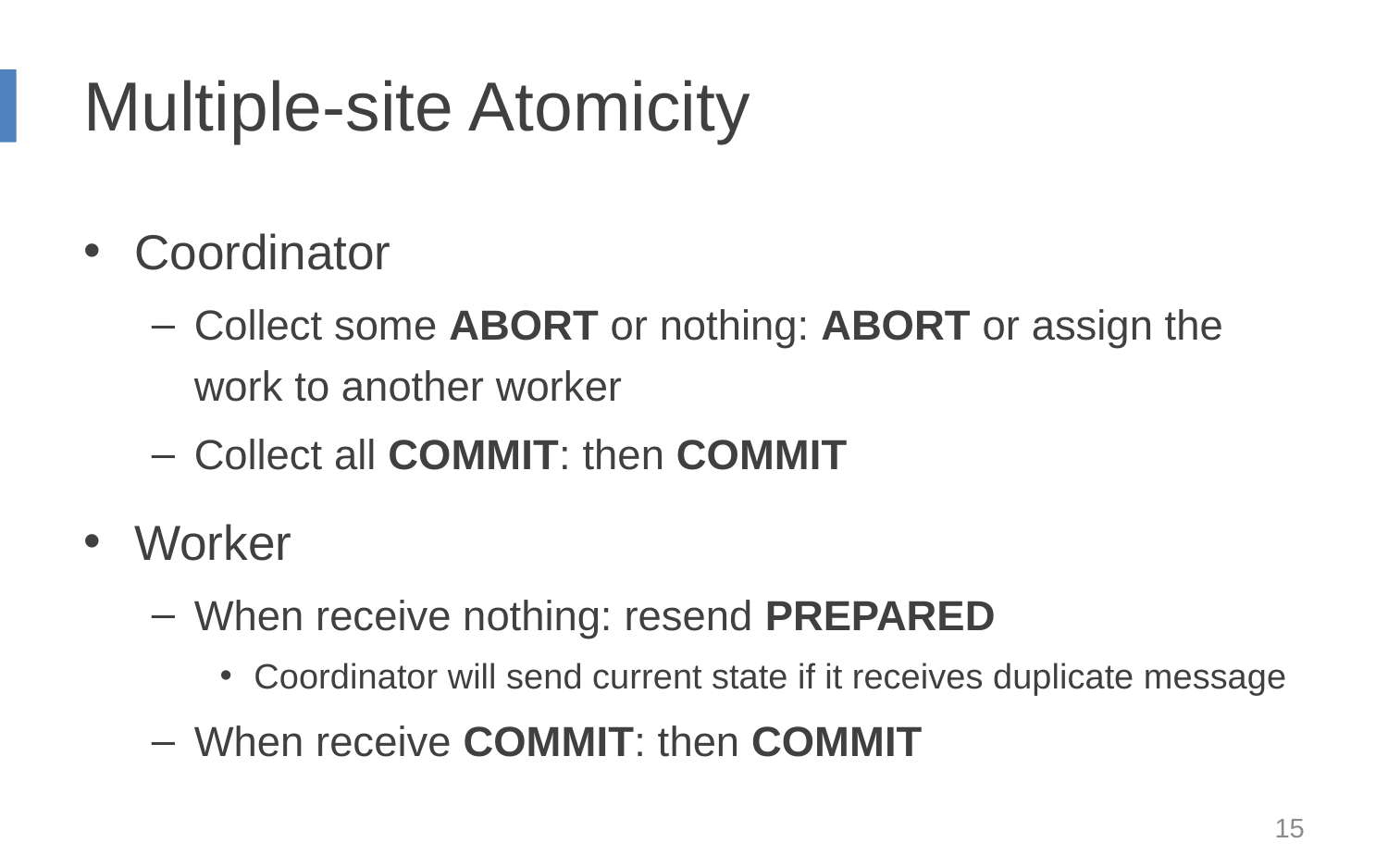

# Multiple-site Atomicity
Coordinator
Collect some ABORT or nothing: ABORT or assign the work to another worker
Collect all COMMIT: then COMMIT
Worker
When receive nothing: resend PREPARED
Coordinator will send current state if it receives duplicate message
When receive COMMIT: then COMMIT
15